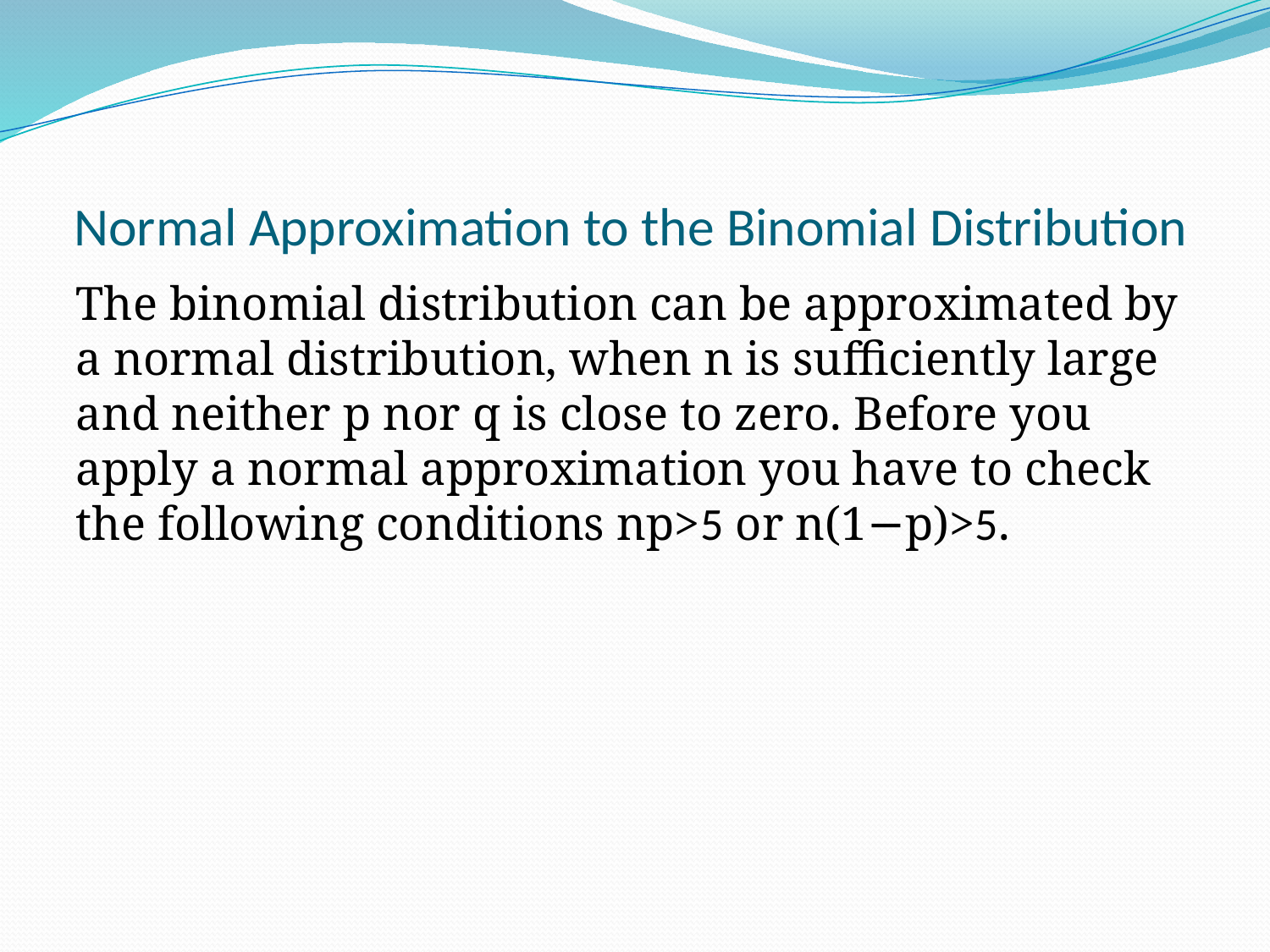

# Normal Approximation to the Binomial Distribution
The binomial distribution can be approximated by a normal distribution, when n is sufficiently large and neither p nor q is close to zero. Before you apply a normal approximation you have to check the following conditions np>5 or n(1−p)>5.